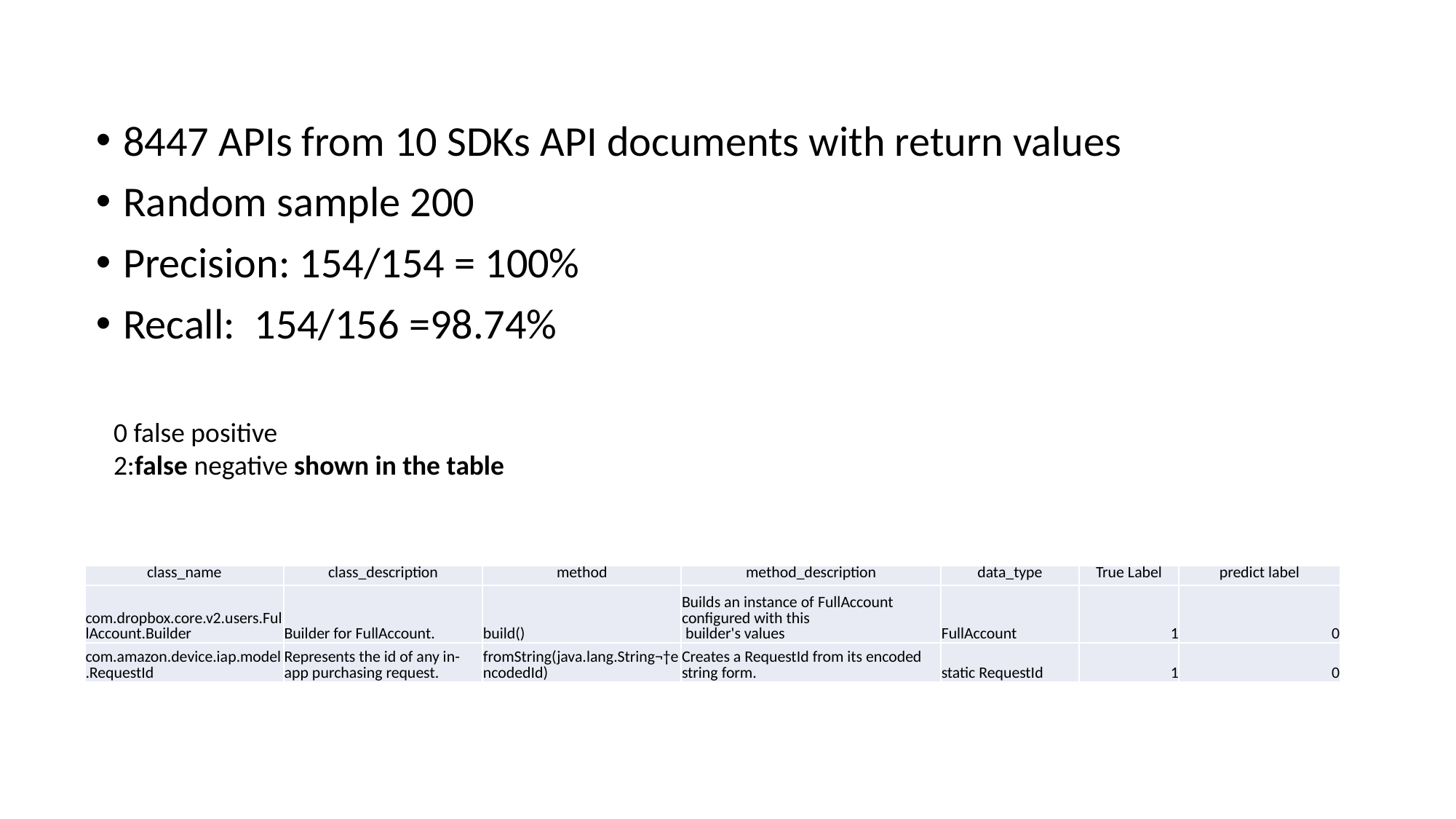

8447 APIs from 10 SDKs API documents with return values
Random sample 200
Precision: 154/154 = 100%
Recall:  154/156 =98.74%
0 false positive
2:false negative shown in the table
| class\_name | class\_description | method | method\_description | data\_type | True Label | predict label |
| --- | --- | --- | --- | --- | --- | --- |
| com.dropbox.core.v2.users.FullAccount.Builder | Builder for FullAccount. | build() | Builds an instance of FullAccount configured with this builder's values | FullAccount | 1 | 0 |
| com.amazon.device.iap.model.RequestId | Represents the id of any in-app purchasing request. | fromString(java.lang.String¬†encodedId) | Creates a RequestId from its encoded string form. | static RequestId | 1 | 0 |